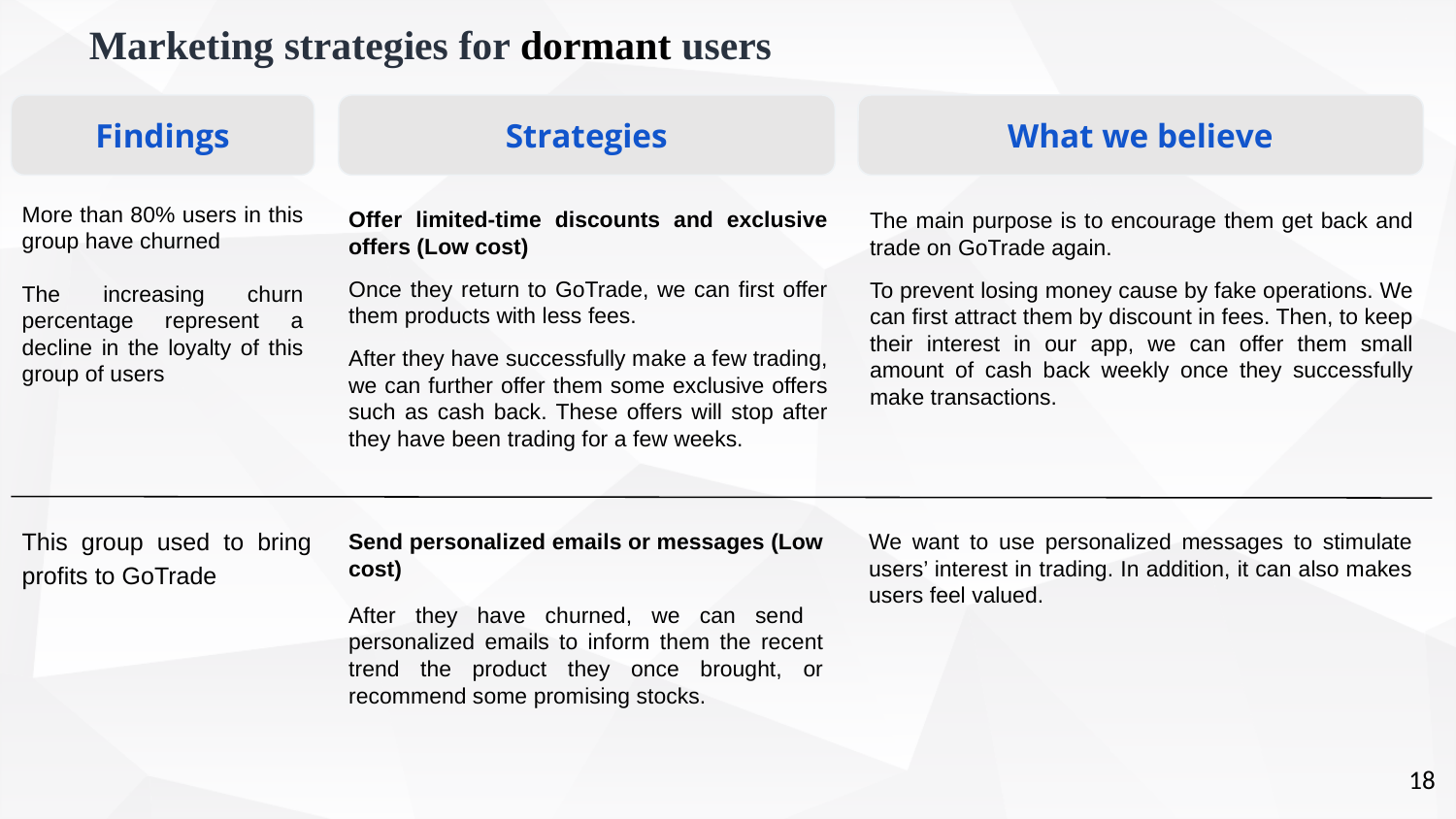

Marketing strategies for dormant users
Findings
Strategies
What we believe
More than 80% users in this group have churned

The increasing churn percentage represent a decline in the loyalty of this group of users
Offer limited-time discounts and exclusive offers (Low cost)
Once they return to GoTrade, we can first offer them products with less fees.
After they have successfully make a few trading, we can further offer them some exclusive offers such as cash back. These offers will stop after they have been trading for a few weeks.
The main purpose is to encourage them get back and trade on GoTrade again.
To prevent losing money cause by fake operations. We can first attract them by discount in fees. Then, to keep their interest in our app, we can offer them small amount of cash back weekly once they successfully make transactions.
This group used to bring profits to GoTrade
Send personalized emails or messages (Low cost)
After they have churned, we can send  personalized emails to inform them the recent trend the product they once brought, or recommend some promising stocks.
We want to use personalized messages to stimulate users’ interest in trading. In addition, it can also makes users feel valued.
18